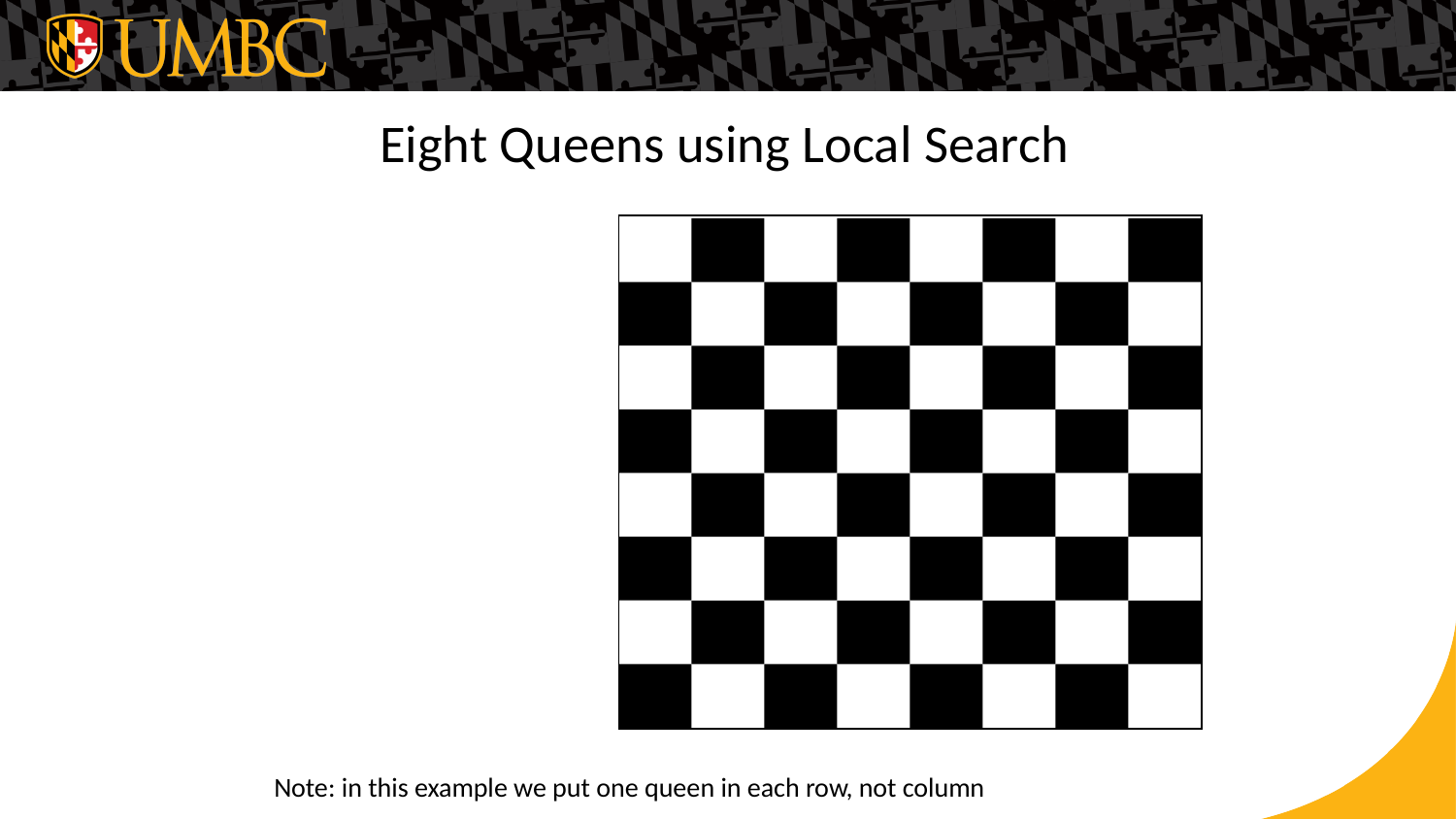

# Eight Queens using Local Search

Note: in this example we put one queen in each row, not column